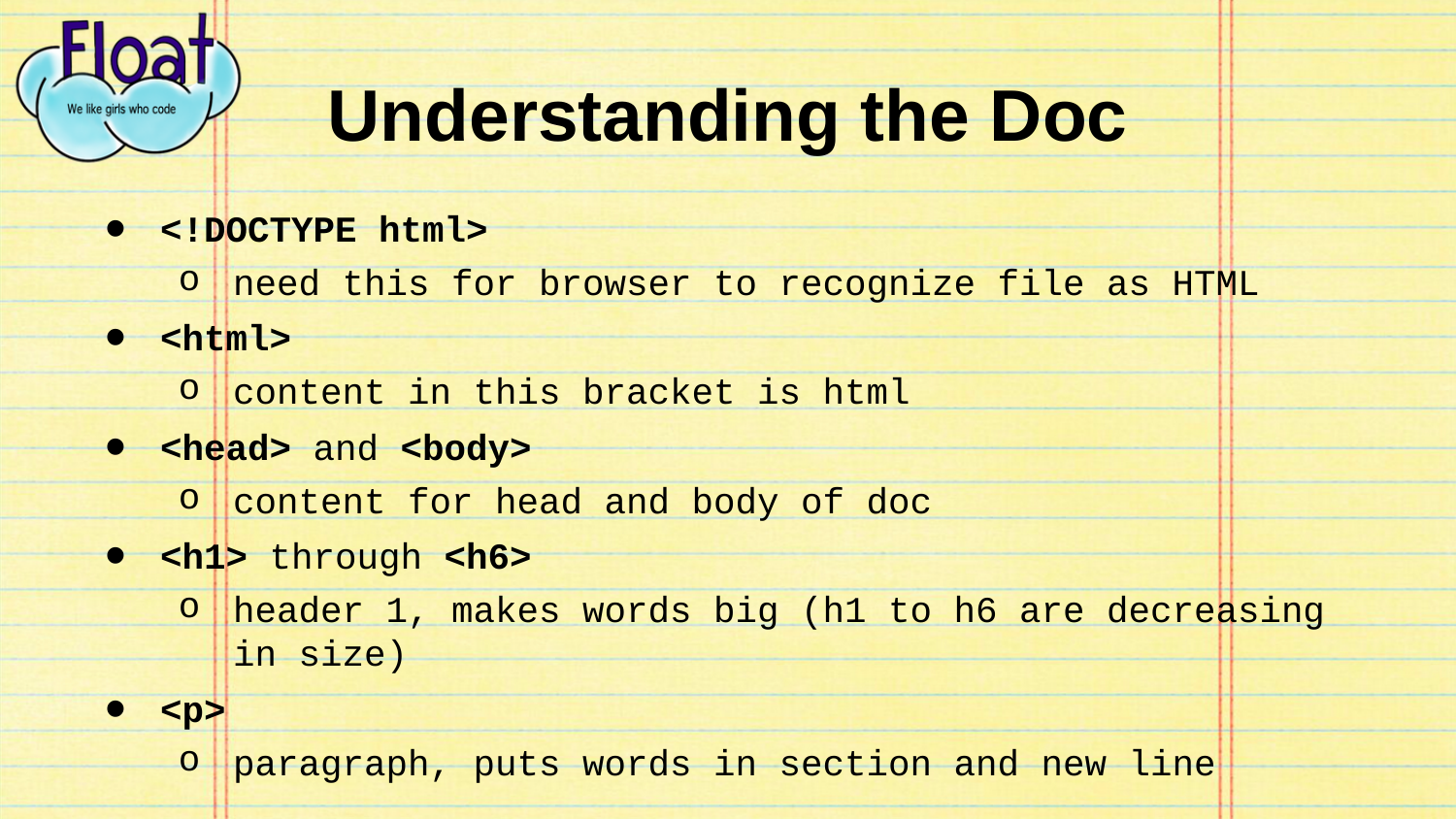

# Understanding the Doc

<!DOCTYPE html>
need this for browser to recognize file as HTML
<html>
content in this bracket is html
<head> and <body>
content for head and body of doc
<h1> through <h6>
header 1, makes words big (h1 to h6 are decreasing in size)
<p>
paragraph, puts words in section and new line